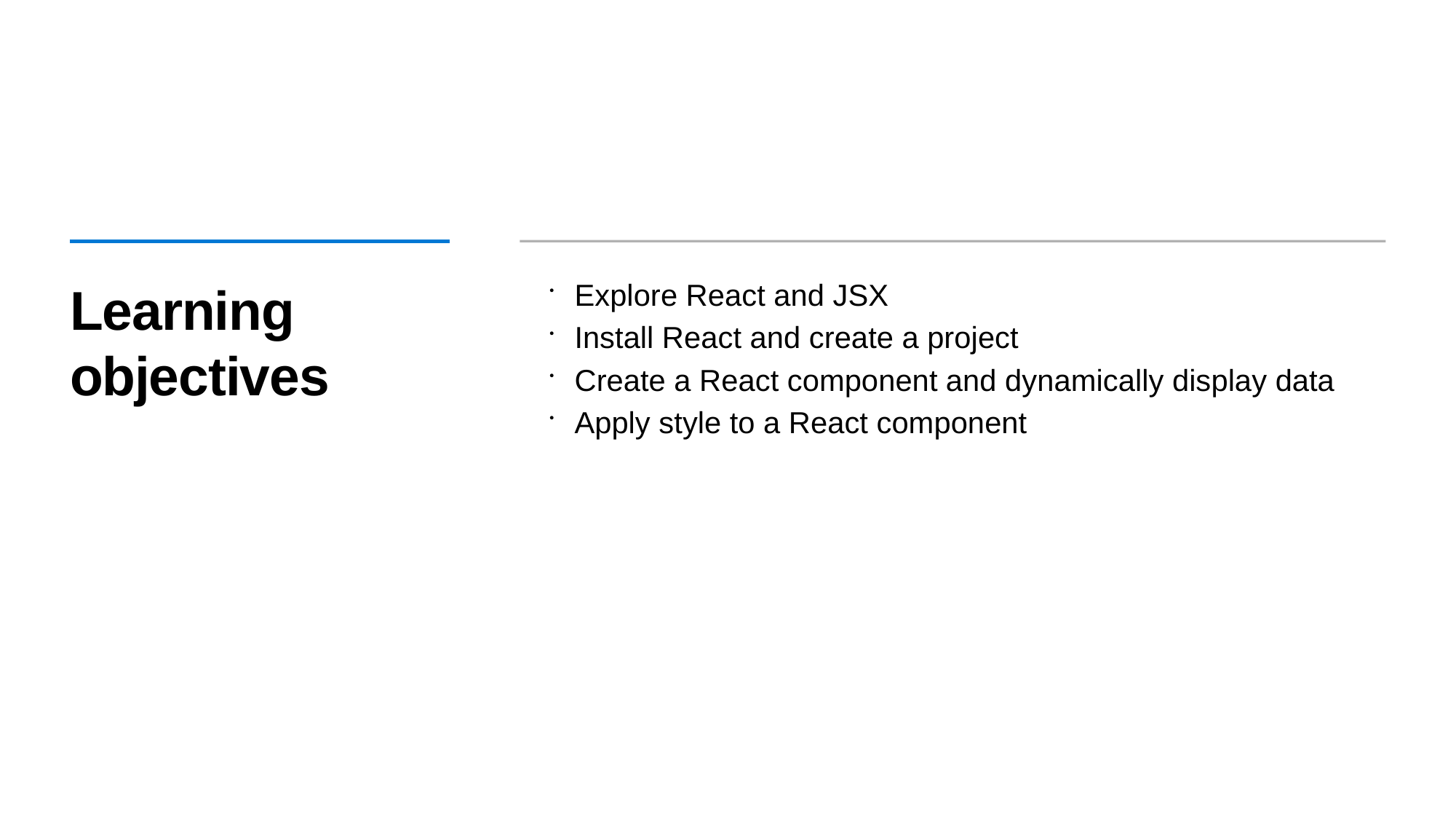

# Learning objectives
Explore React and JSX
Install React and create a project
Create a React component and dynamically display data
Apply style to a React component